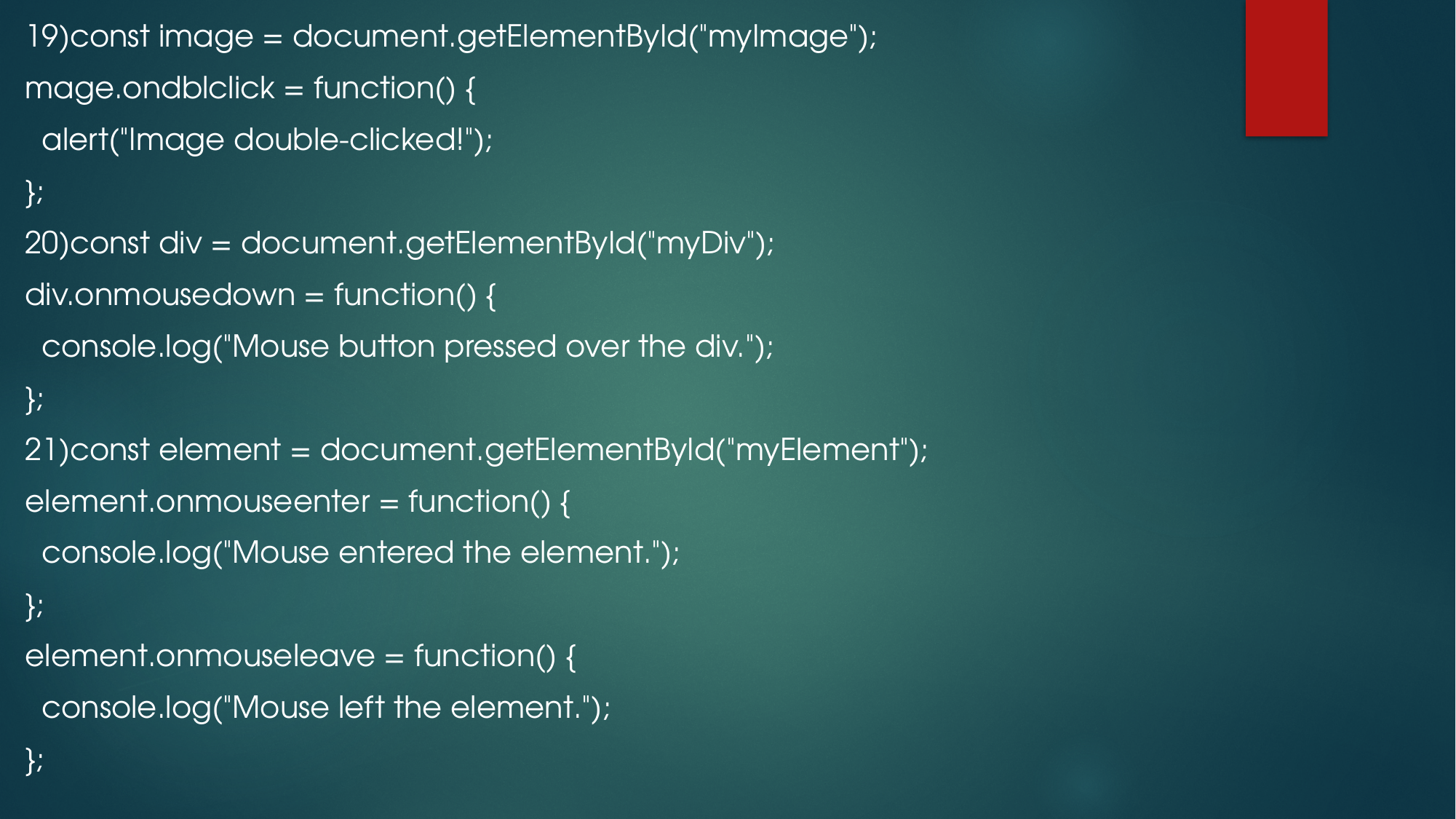

19)const image = document.getElementById("myImage");
mage.ondblclick = function() {
  alert("Image double-clicked!");
};
20)const div = document.getElementById("myDiv");
div.onmousedown = function() {
  console.log("Mouse button pressed over the div.");
};
21)const element = document.getElementById("myElement");
element.onmouseenter = function() {
  console.log("Mouse entered the element.");
};
element.onmouseleave = function() {
  console.log("Mouse left the element.");
};